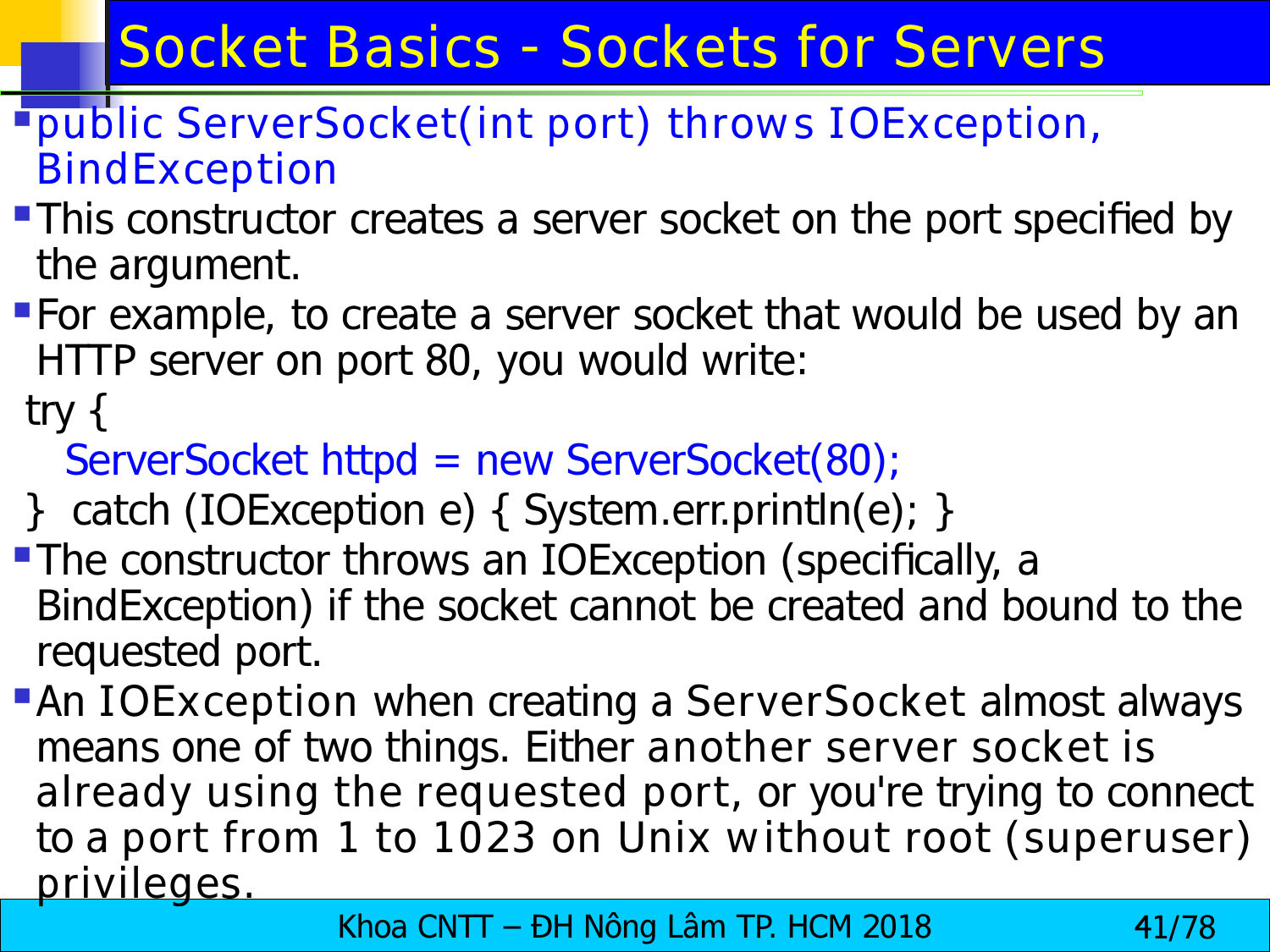

# Socket Basics - Sockets for Servers
public ServerSocket(int port) throws IOException, BindException
This constructor creates a server socket on the port specified by the argument.
For example, to create a server socket that would be used by an HTTP server on port 80, you would write:
 try {
    ServerSocket httpd = new ServerSocket(80);
 }  catch (IOException e) { System.err.println(e); }
The constructor throws an IOException (specifically, a BindException) if the socket cannot be created and bound to the requested port.
An IOException when creating a ServerSocket almost always means one of two things. Either another server socket is already using the requested port, or you're trying to connect to a port from 1 to 1023 on Unix without root (superuser) privileges.